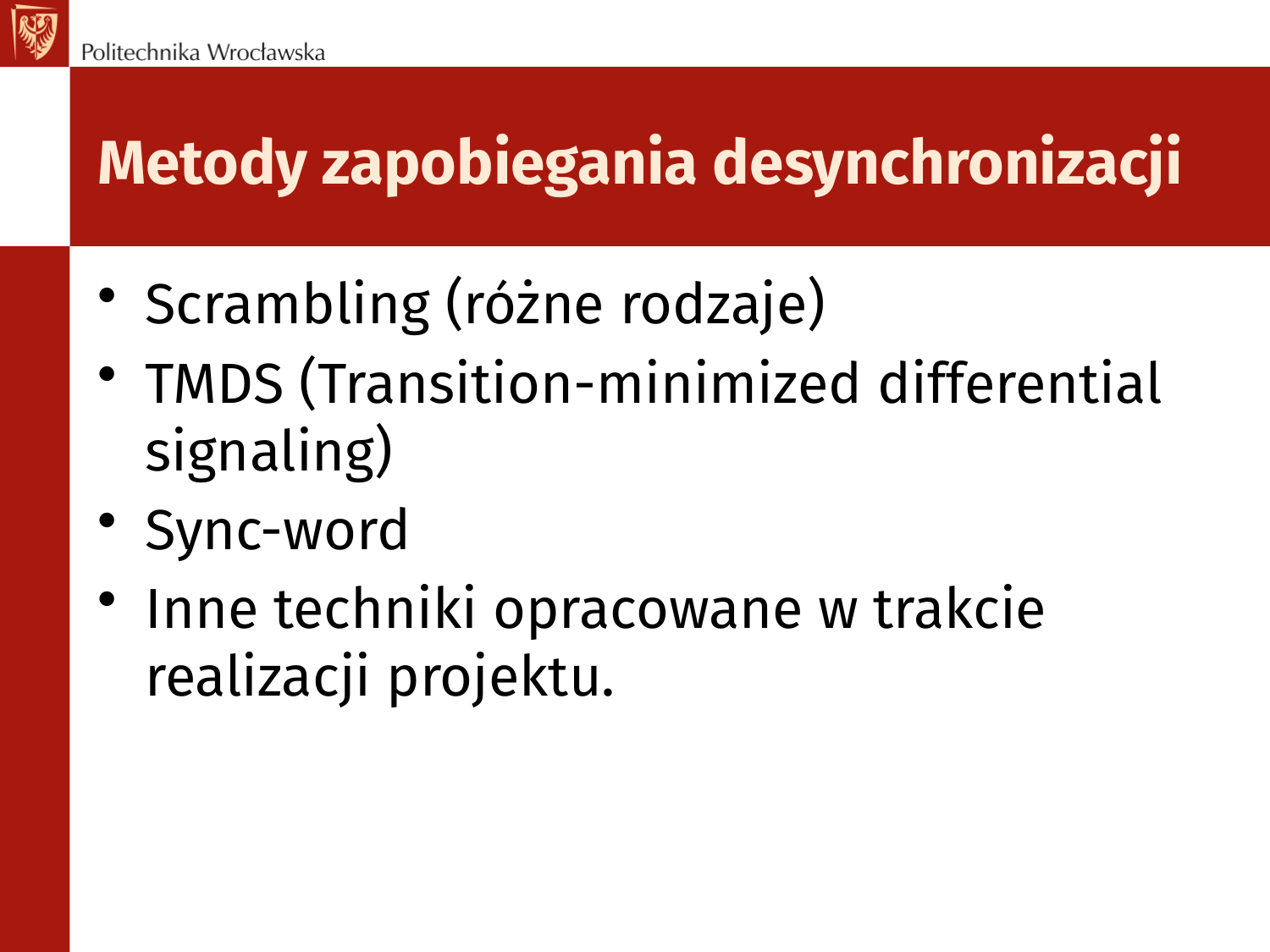

# Metody zapobiegania desynchronizacji
Scrambling (różne rodzaje)
TMDS (Transition-minimized differential signaling)
Sync-word
Inne techniki opracowane w trakcie realizacji projektu.